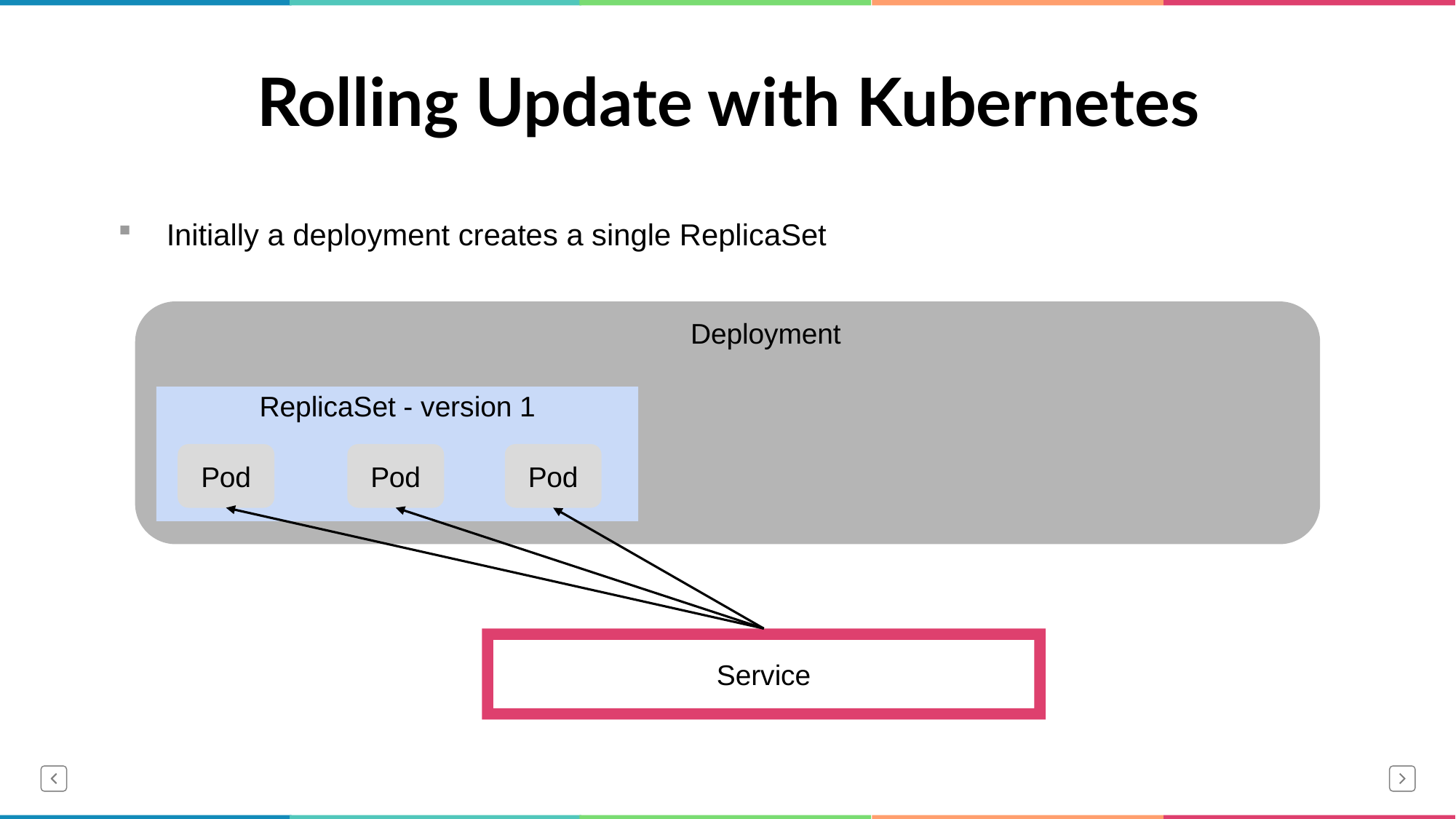

# Rolling Update with Kubernetes

Initially a deployment creates a single ReplicaSet

Deployment
ReplicaSet - version 1

Pod
Pod
Pod
Service